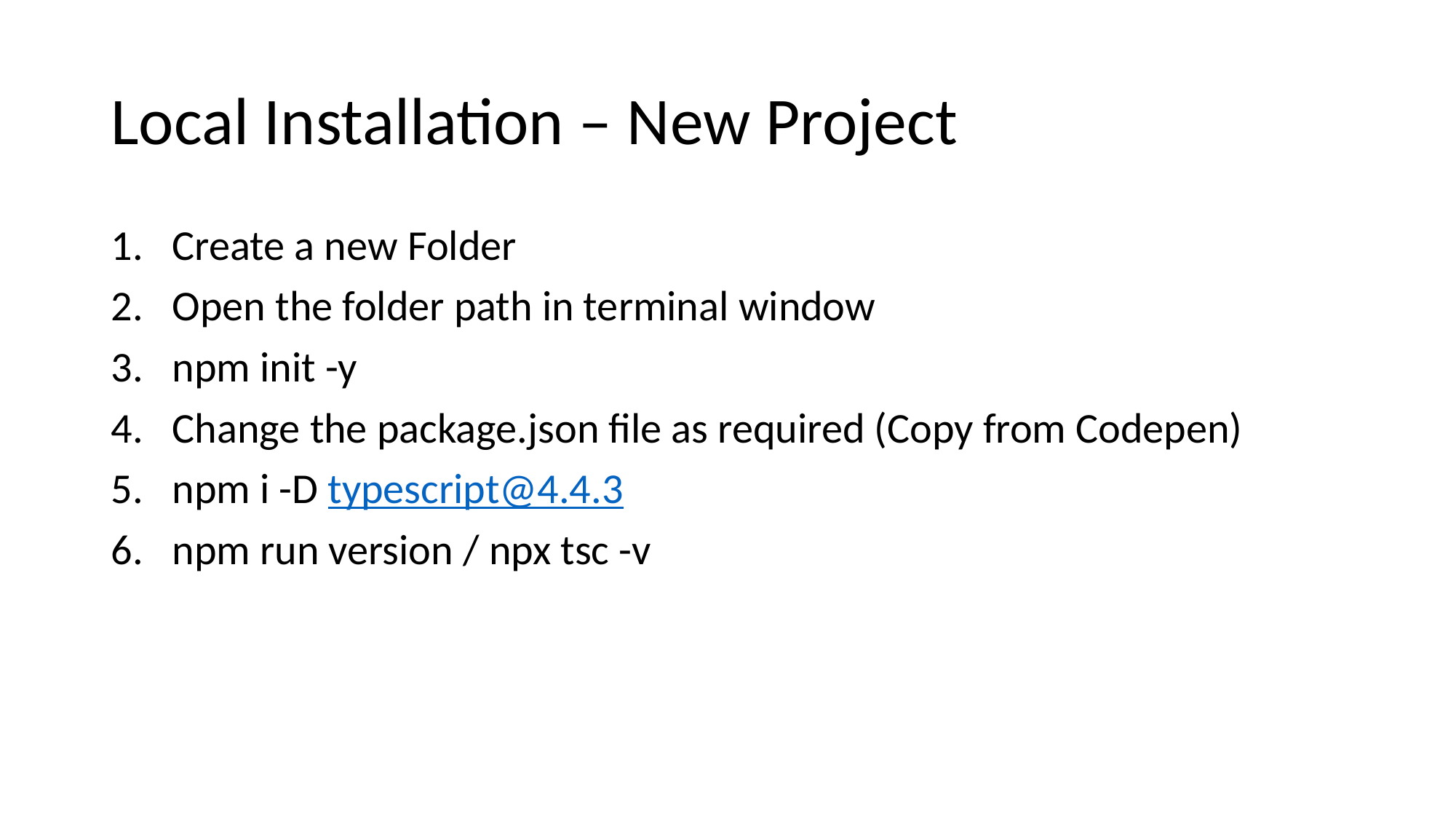

# Local Installation – New Project
Create a new Folder
Open the folder path in terminal window
npm init -y
Change the package.json file as required (Copy from Codepen)
npm i -D typescript@4.4.3
npm run version / npx tsc -v